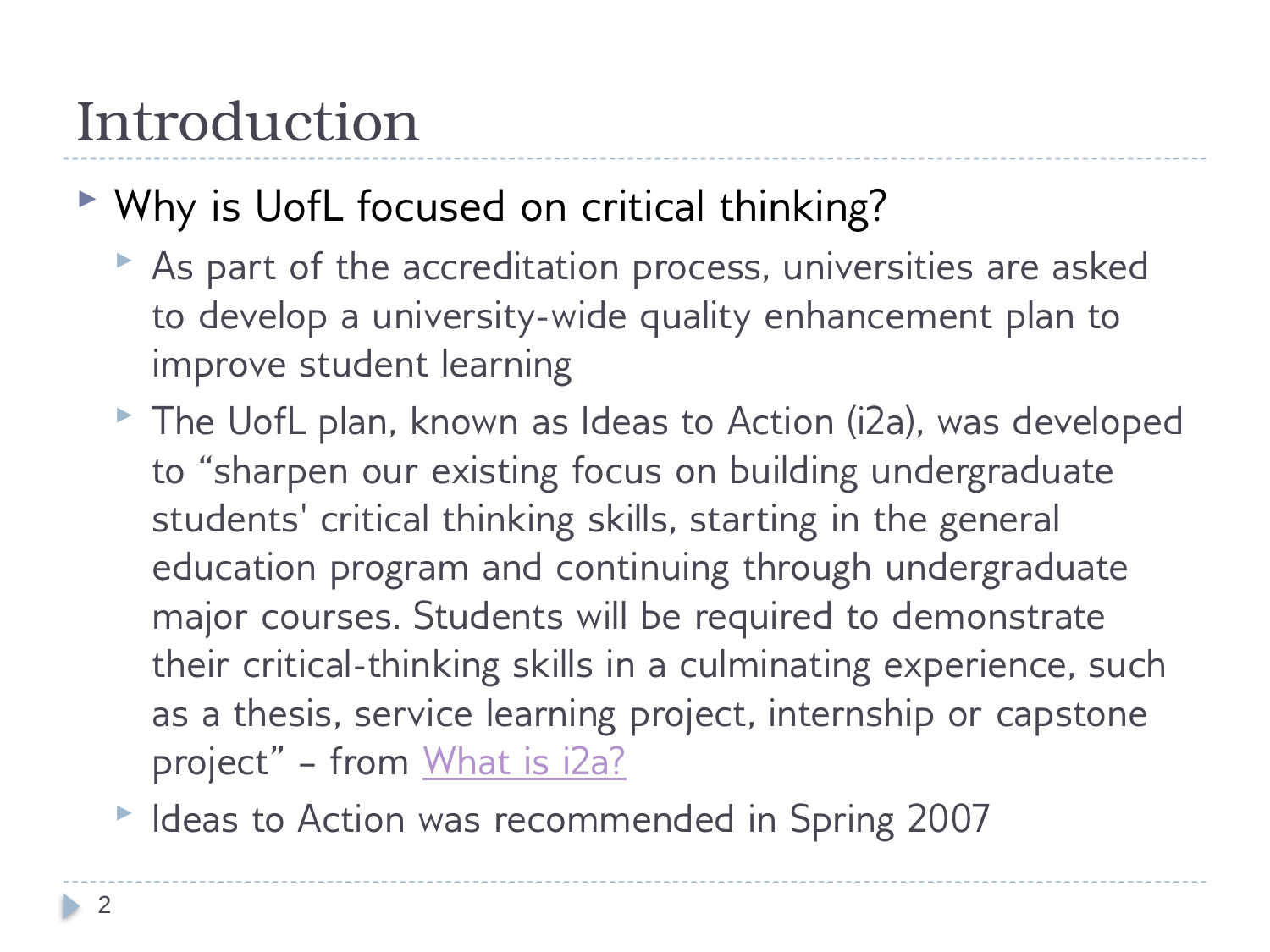

# Introduction
Why is UofL focused on critical thinking?
As part of the accreditation process, universities are asked to develop a university-wide quality enhancement plan to improve student learning
The UofL plan, known as Ideas to Action (i2a), was developed to “sharpen our existing focus on building undergraduate students' critical thinking skills, starting in the general education program and continuing through undergraduate major courses. Students will be required to demonstrate their critical-thinking skills in a culminating experience, such as a thesis, service learning project, internship or capstone project” – from What is i2a?
Ideas to Action was recommended in Spring 2007

2